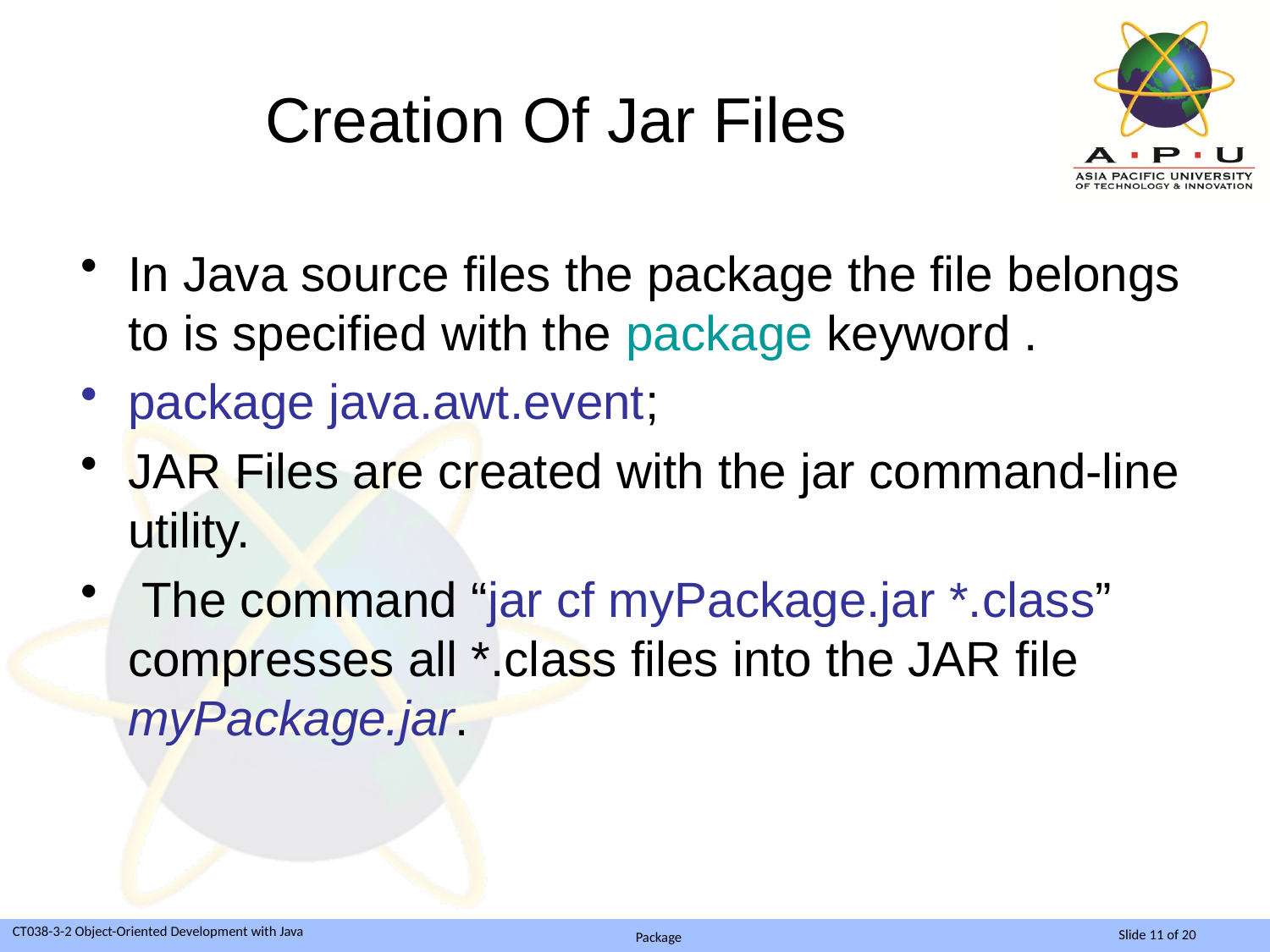

# Creation Of Jar Files
In Java source files the package the file belongs to is specified with the package keyword .
package java.awt.event;
JAR Files are created with the jar command-line utility.
 The command “jar cf myPackage.jar *.class” compresses all *.class files into the JAR file myPackage.jar.